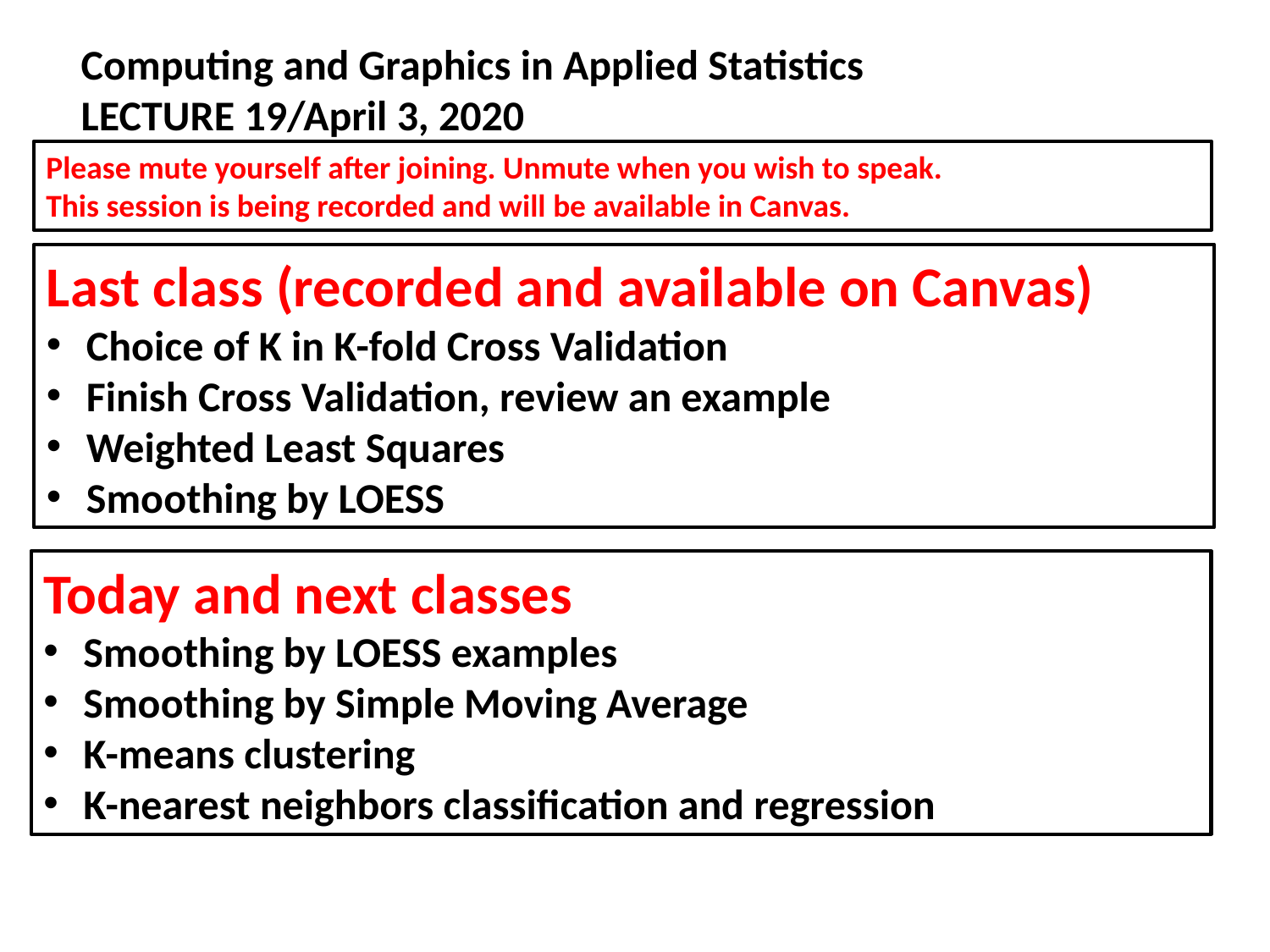

Computing and Graphics in Applied Statistics
LECTURE 19/April 3, 2020

Please mute yourself after joining. Unmute when you wish to speak.
This session is being recorded and will be available in Canvas.
Last class (recorded and available on Canvas)
Choice of K in K-fold Cross Validation
Finish Cross Validation, review an example
Weighted Least Squares
Smoothing by LOESS
Today and next classes
Smoothing by LOESS examples
Smoothing by Simple Moving Average
K-means clustering
K-nearest neighbors classification and regression